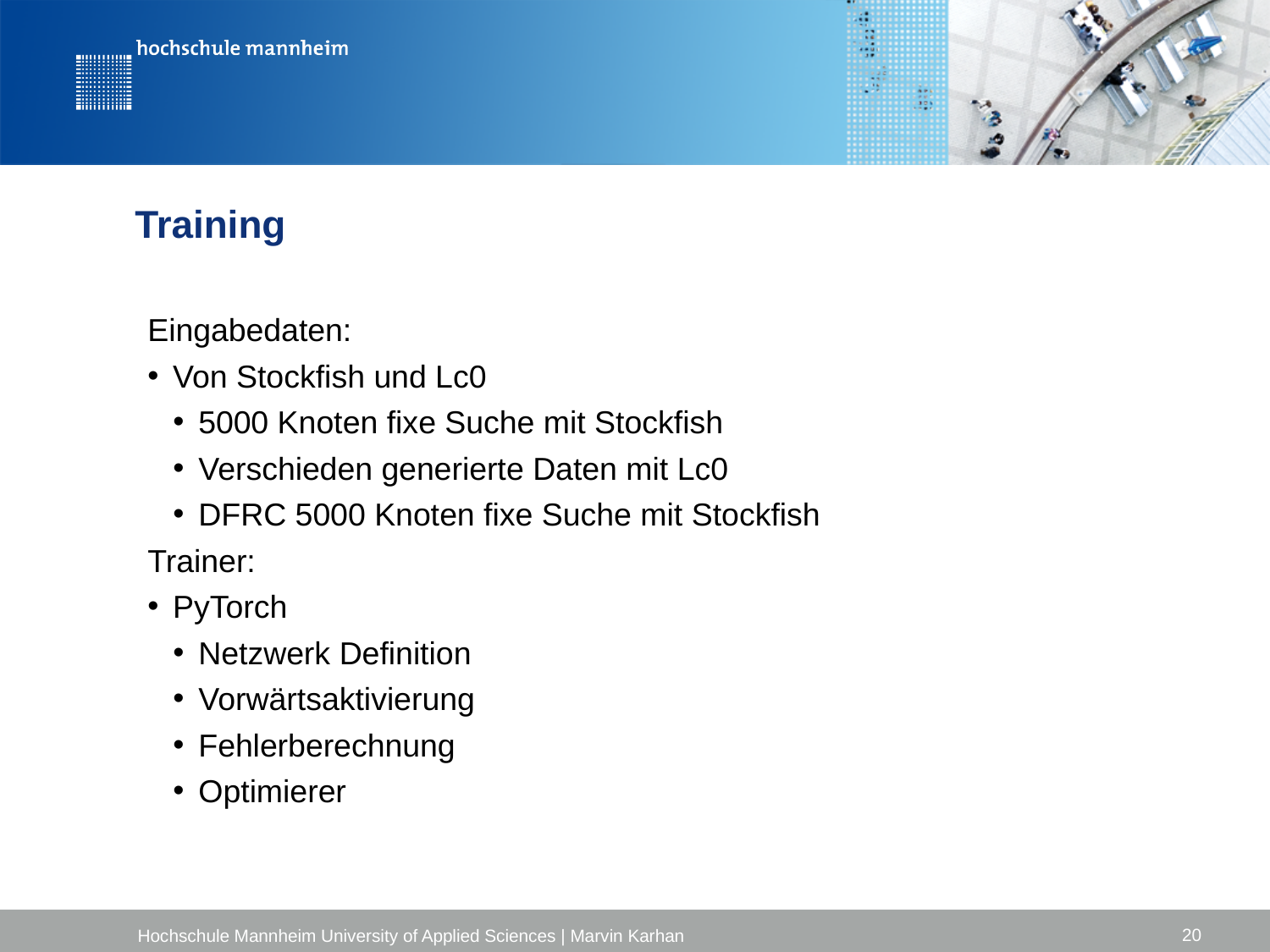

# Training
Eingabedaten:
Von Stockfish und Lc0
5000 Knoten fixe Suche mit Stockfish
Verschieden generierte Daten mit Lc0
DFRC 5000 Knoten fixe Suche mit Stockfish
Trainer:
PyTorch
Netzwerk Definition
Vorwärtsaktivierung
Fehlerberechnung
Optimierer

20
Hochschule Mannheim University of Applied Sciences | Marvin Karhan